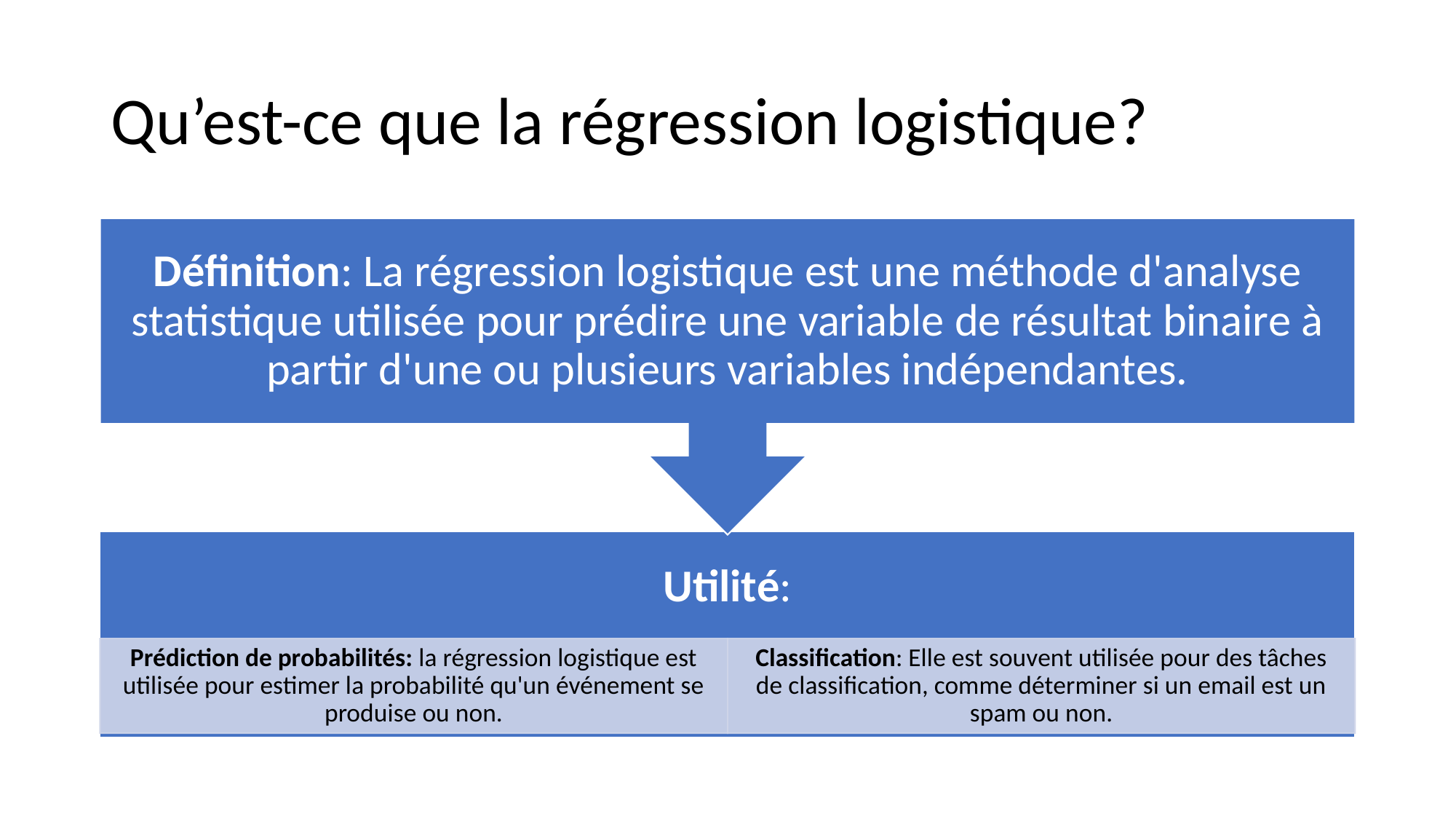

# Qu’est-ce que la régression logistique?
Utilité:
Prédiction de probabilités: la régression logistique est utilisée pour estimer la probabilité qu'un événement se produise ou non.
Classification: Elle est souvent utilisée pour des tâches de classification, comme déterminer si un email est un spam ou non.
Définition: La régression logistique est une méthode d'analyse statistique utilisée pour prédire une variable de résultat binaire à partir d'une ou plusieurs variables indépendantes.